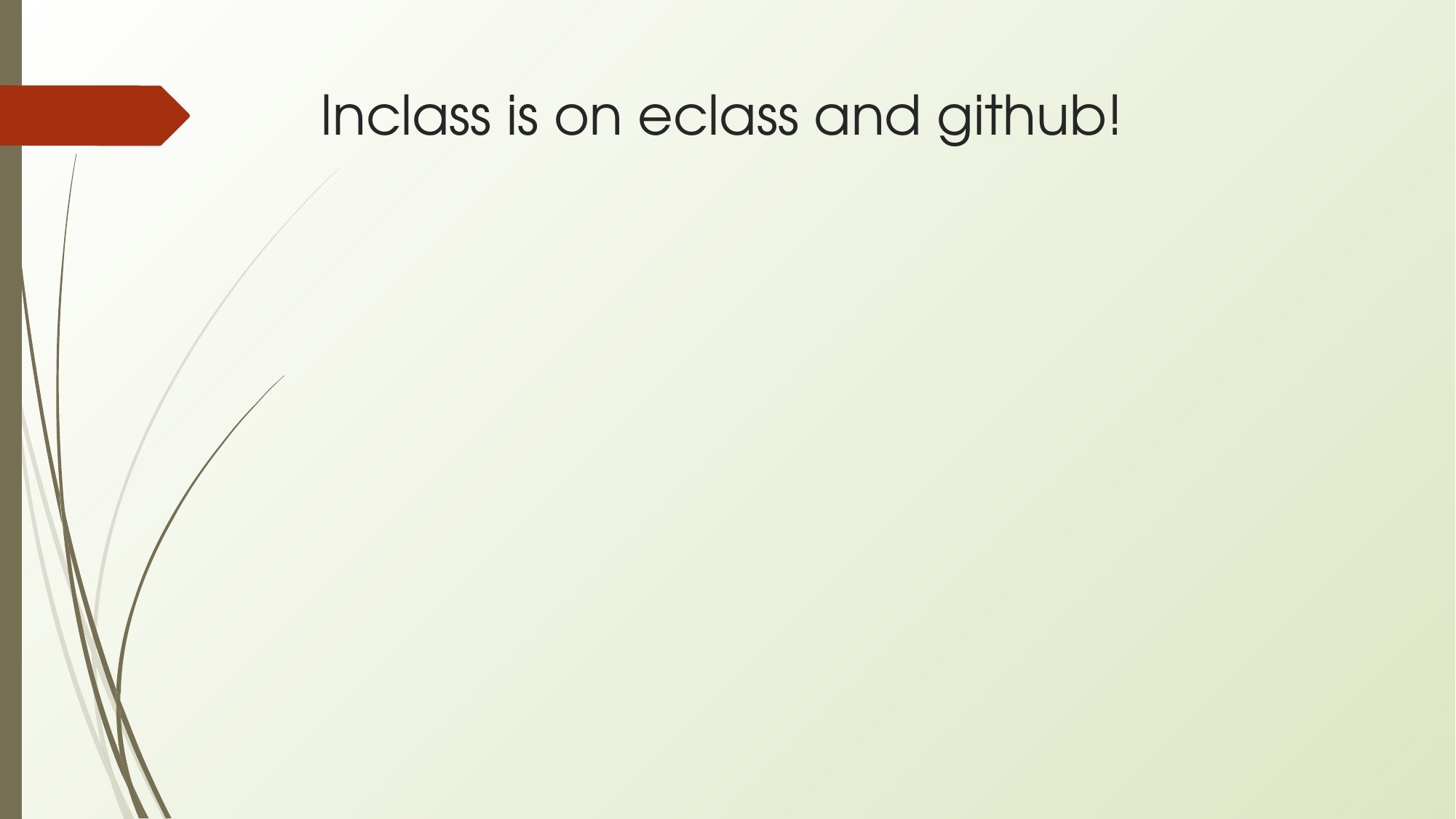

# Inclass is on eclass and github!